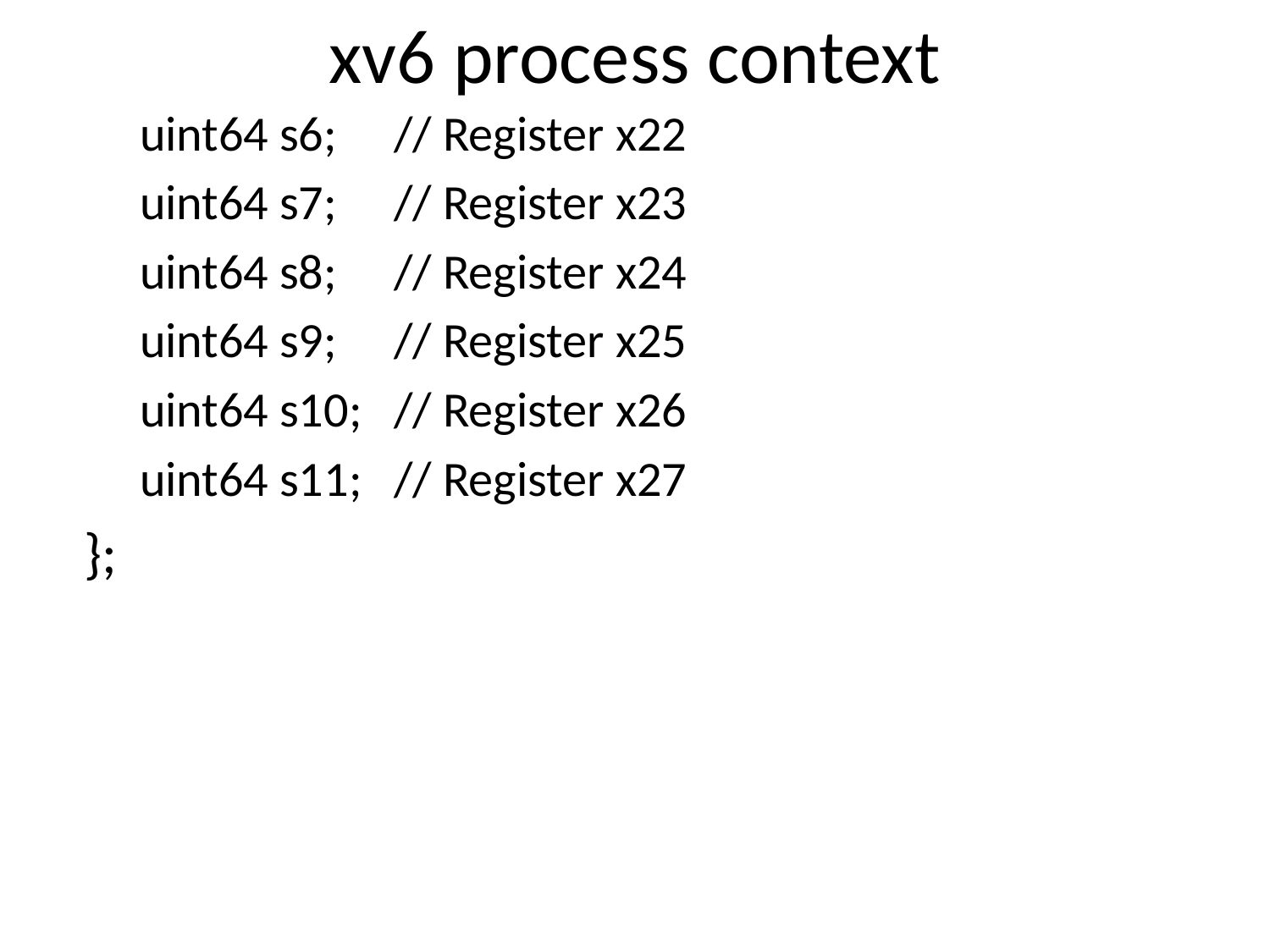

# xv6 process context
uint64 s6;	// Register x22
uint64 s7;	// Register x23
uint64 s8;	// Register x24
uint64 s9;	// Register x25
uint64 s10;	// Register x26
uint64 s11;	// Register x27
};